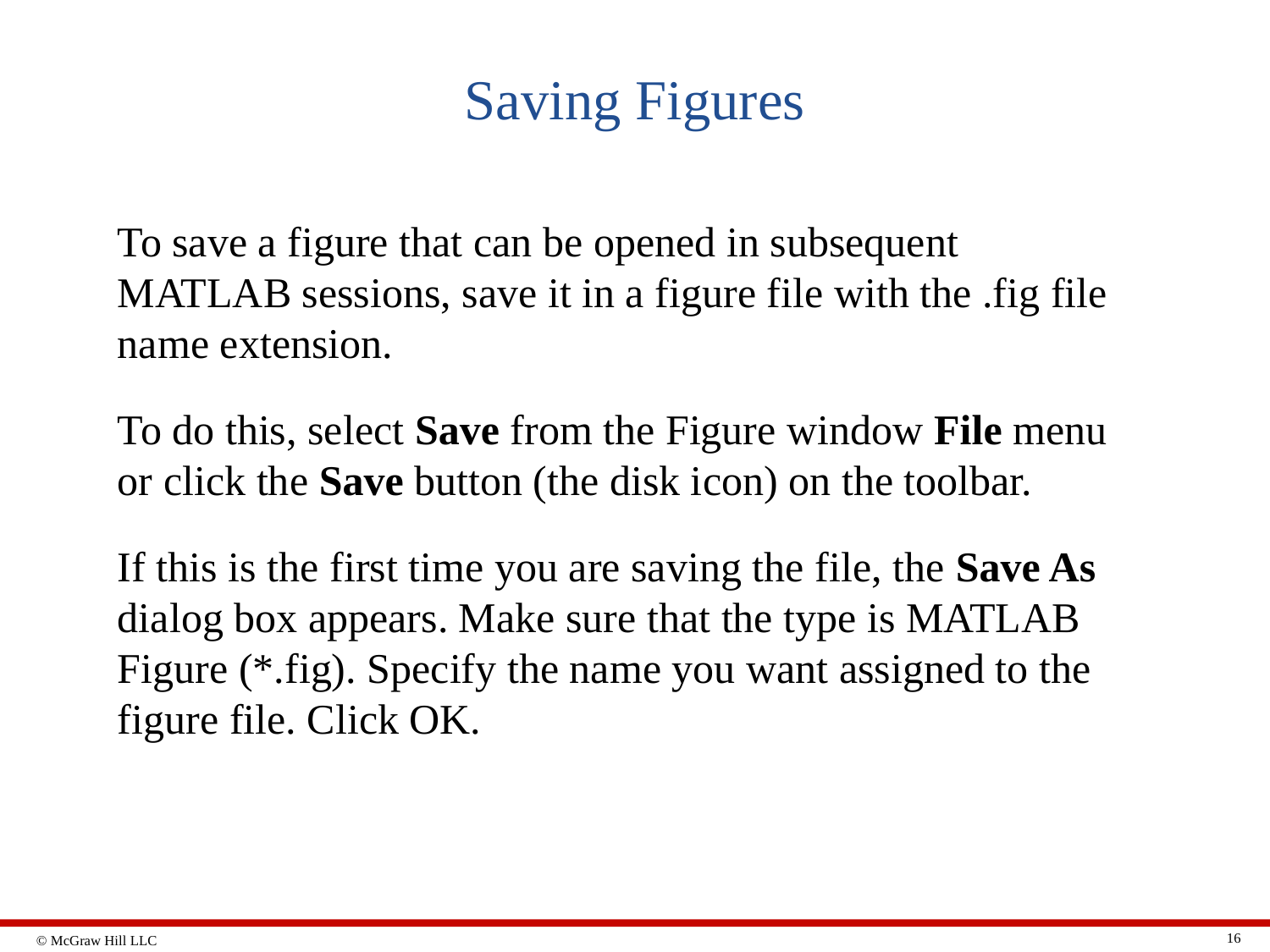

# Saving Figures
To save a figure that can be opened in subsequent MATLAB sessions, save it in a figure file with the .fig file name extension.
To do this, select Save from the Figure window File menu or click the Save button (the disk icon) on the toolbar.
If this is the first time you are saving the file, the Save As dialog box appears. Make sure that the type is MATLAB Figure (*.fig). Specify the name you want assigned to the figure file. Click OK.
16